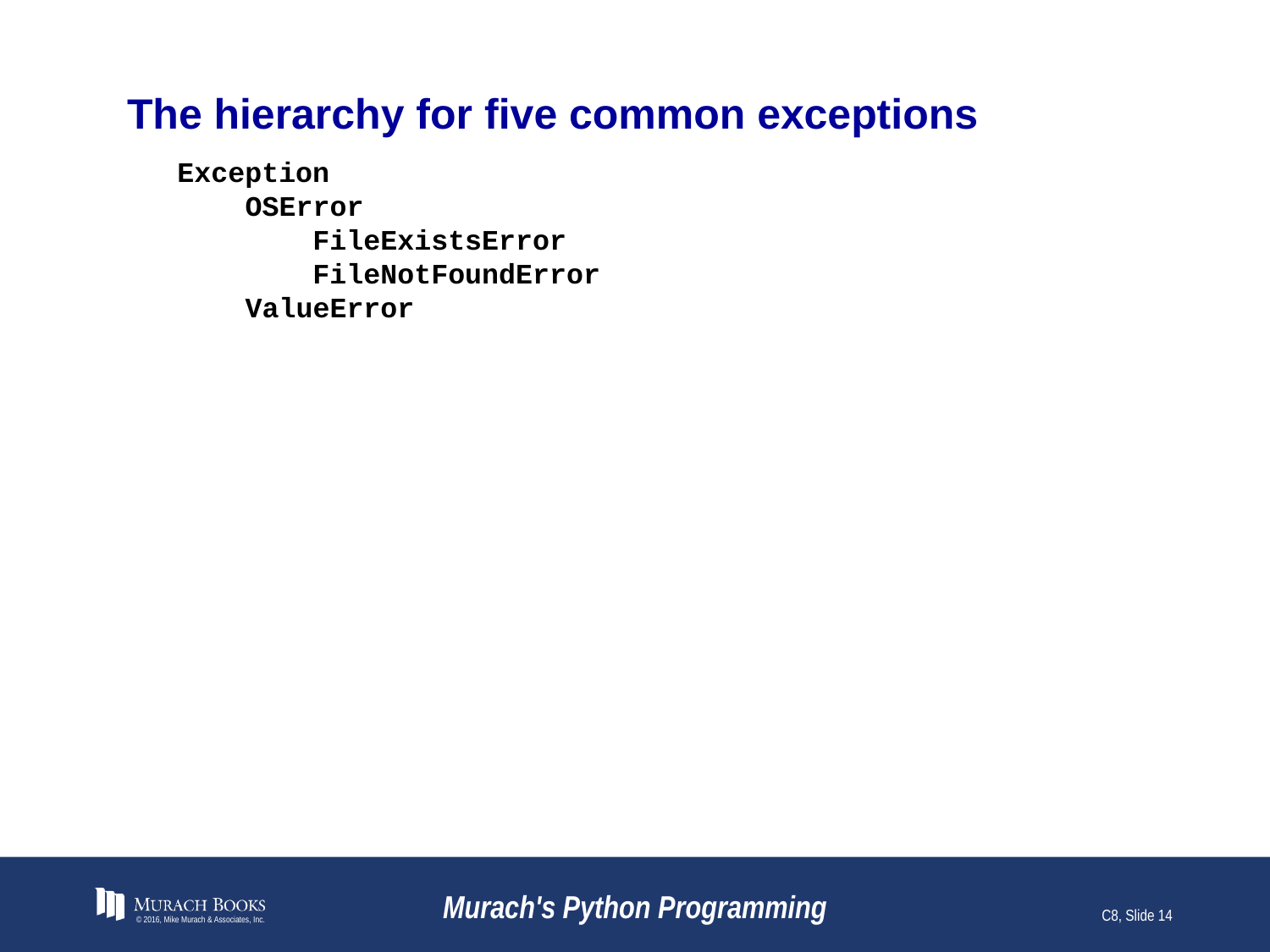

# The hierarchy for five common exceptions
Exception
    OSError
        FileExistsError
        FileNotFoundError
    ValueError

© 2016, Mike Murach & Associates, Inc.
Murach's Python Programming

C8, Slide 14